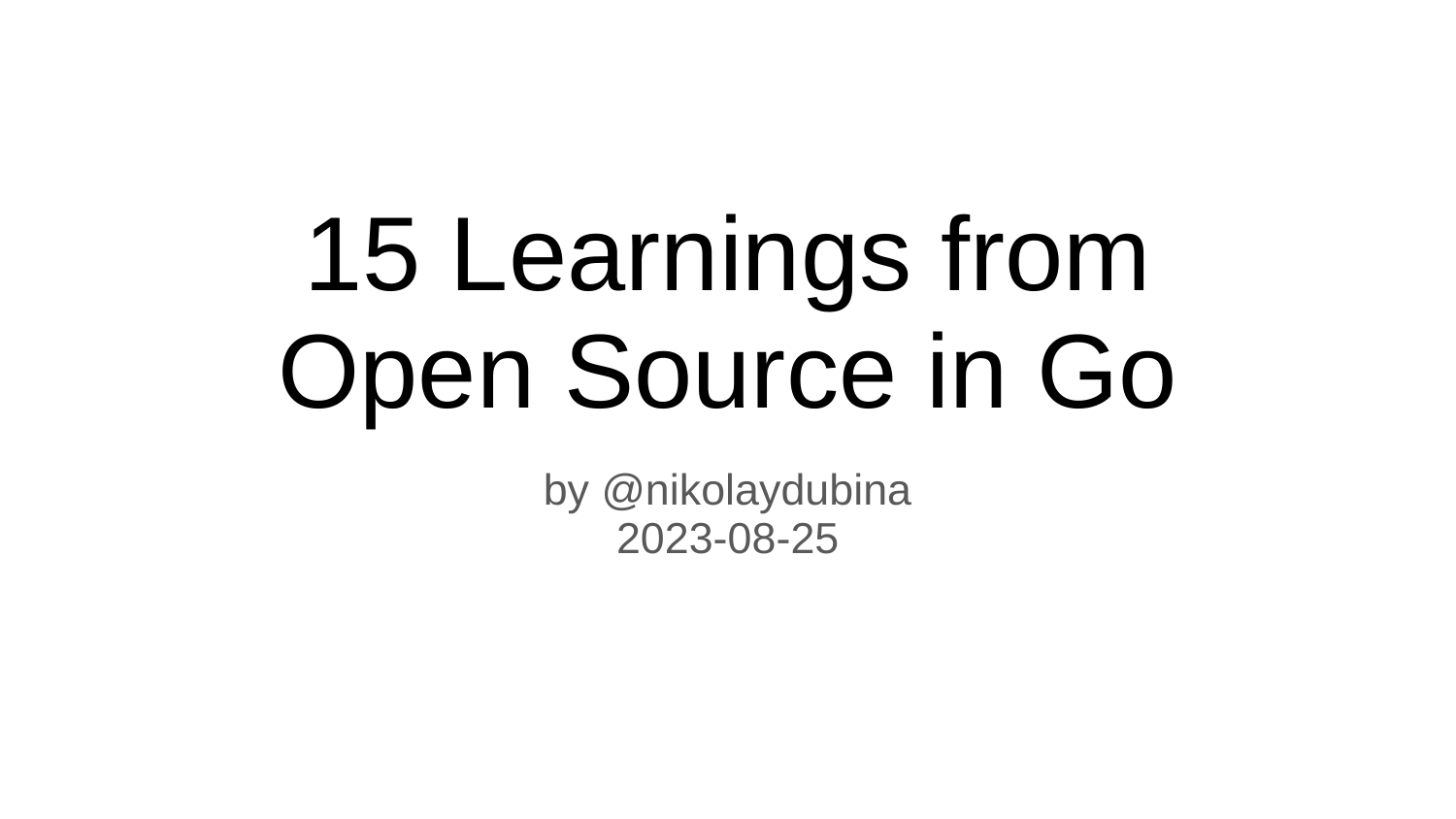

# 15 Learnings from Open Source in Go
by @nikolaydubina
2023-08-25